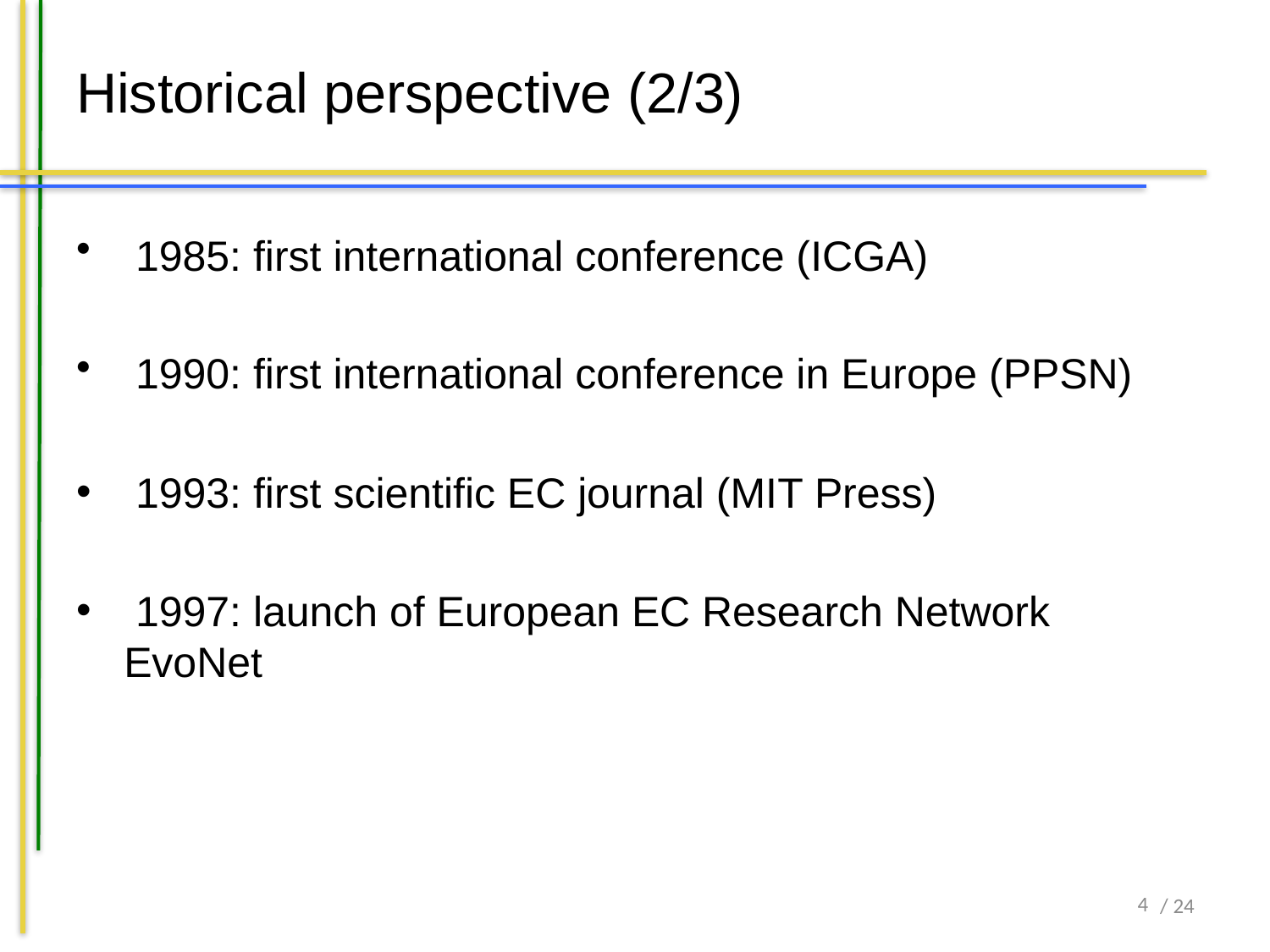

# Historical perspective (2/3)
 1985: first international conference (ICGA)

 1990: first international conference in Europe (PPSN)

 1993: first scientific EC journal (MIT Press)

 1997: launch of European EC Research Network EvoNet

4